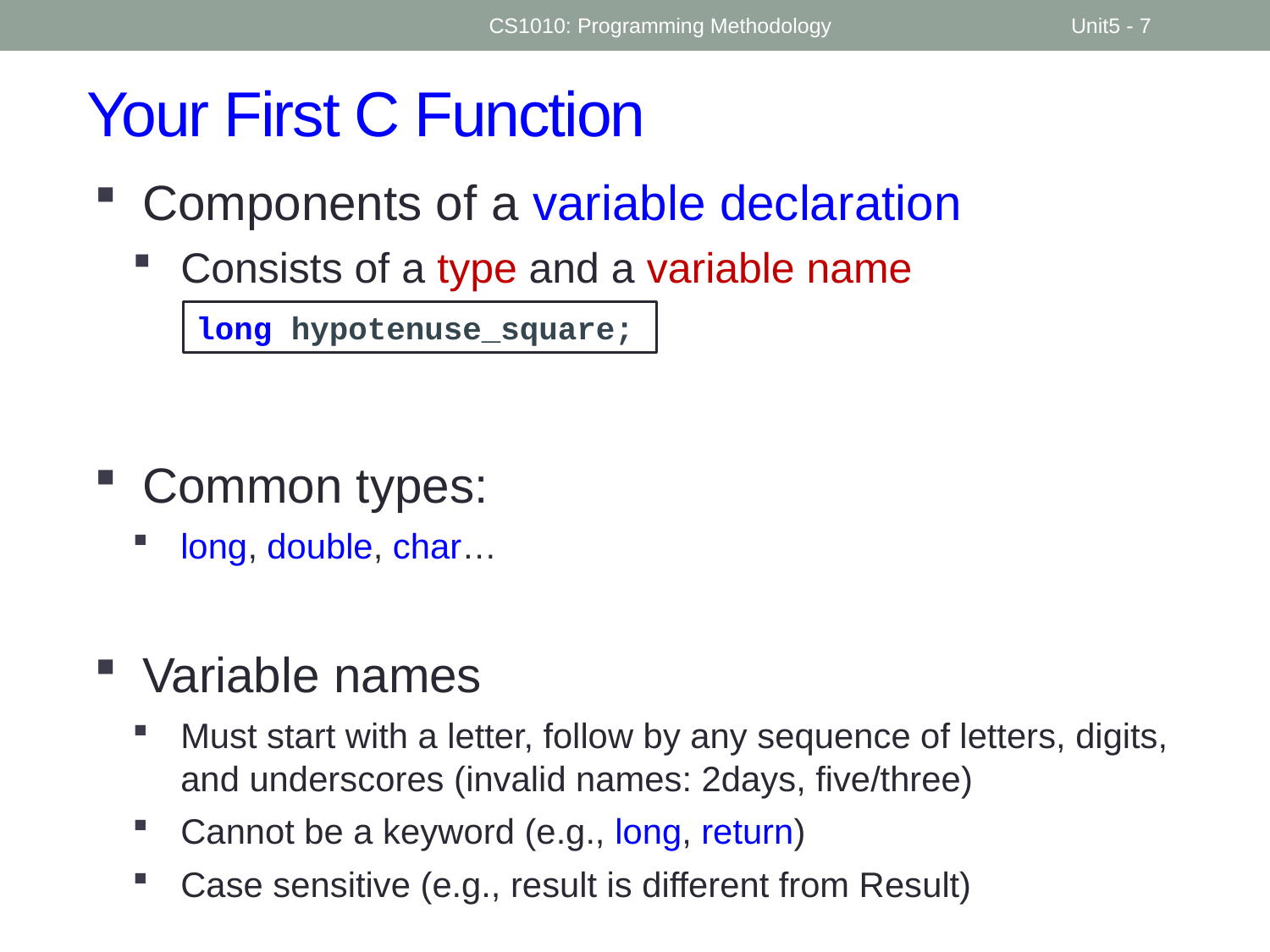

CS1010: Programming Methodology
Unit5 - 7
# Your First C Function
Components of a variable declaration
Consists of a type and a variable name

Common types:
long, double, char…

Variable names
Must start with a letter, follow by any sequence of letters, digits, and underscores (invalid names: 2days, five/three)
Cannot be a keyword (e.g., long, return)
Case sensitive (e.g., result is different from Result)

long hypotenuse_square;